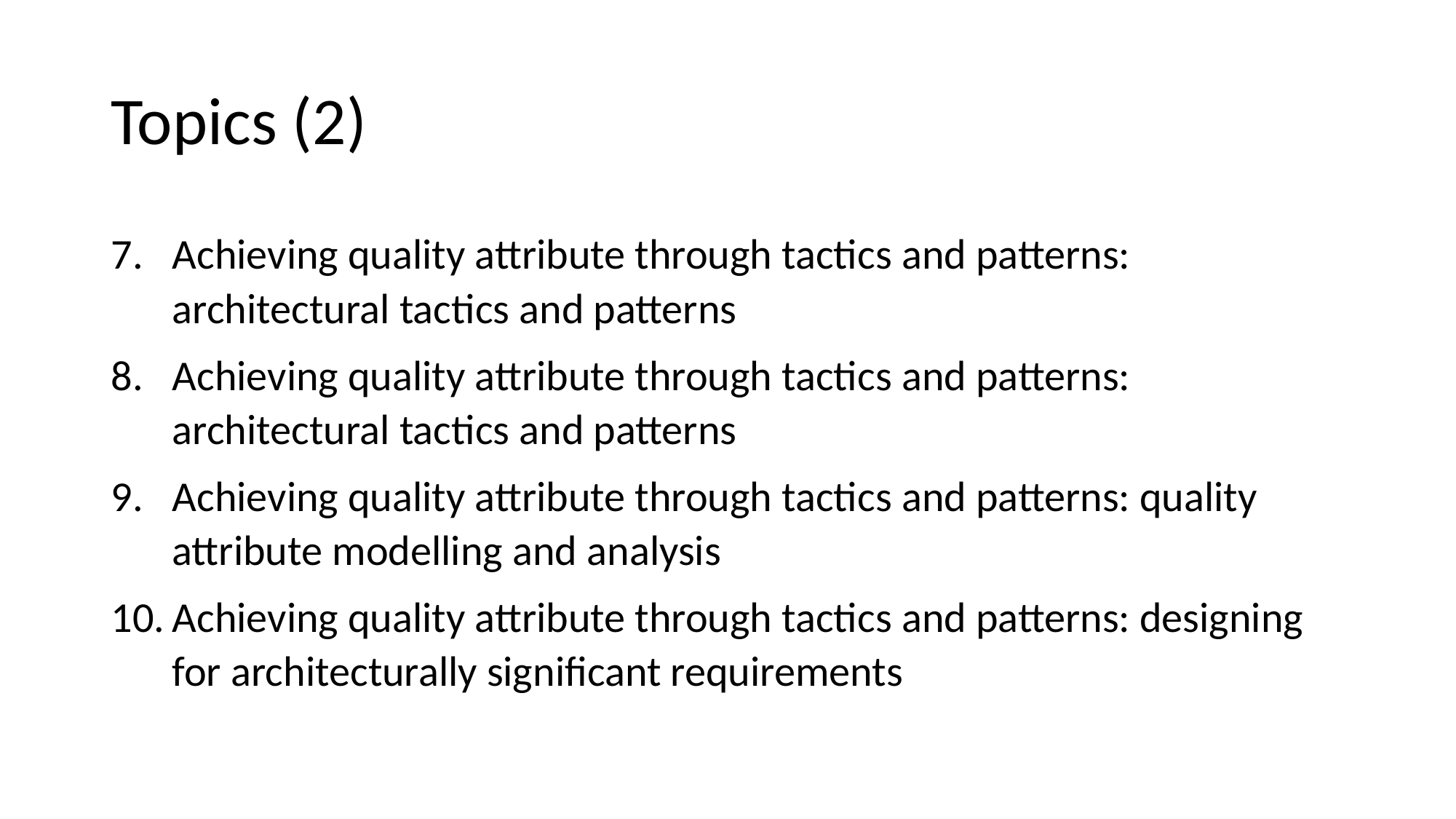

# Topics (2)
Achieving quality attribute through tactics and patterns: architectural tactics and patterns
Achieving quality attribute through tactics and patterns: architectural tactics and patterns
Achieving quality attribute through tactics and patterns: quality attribute modelling and analysis
Achieving quality attribute through tactics and patterns: designing for architecturally significant requirements